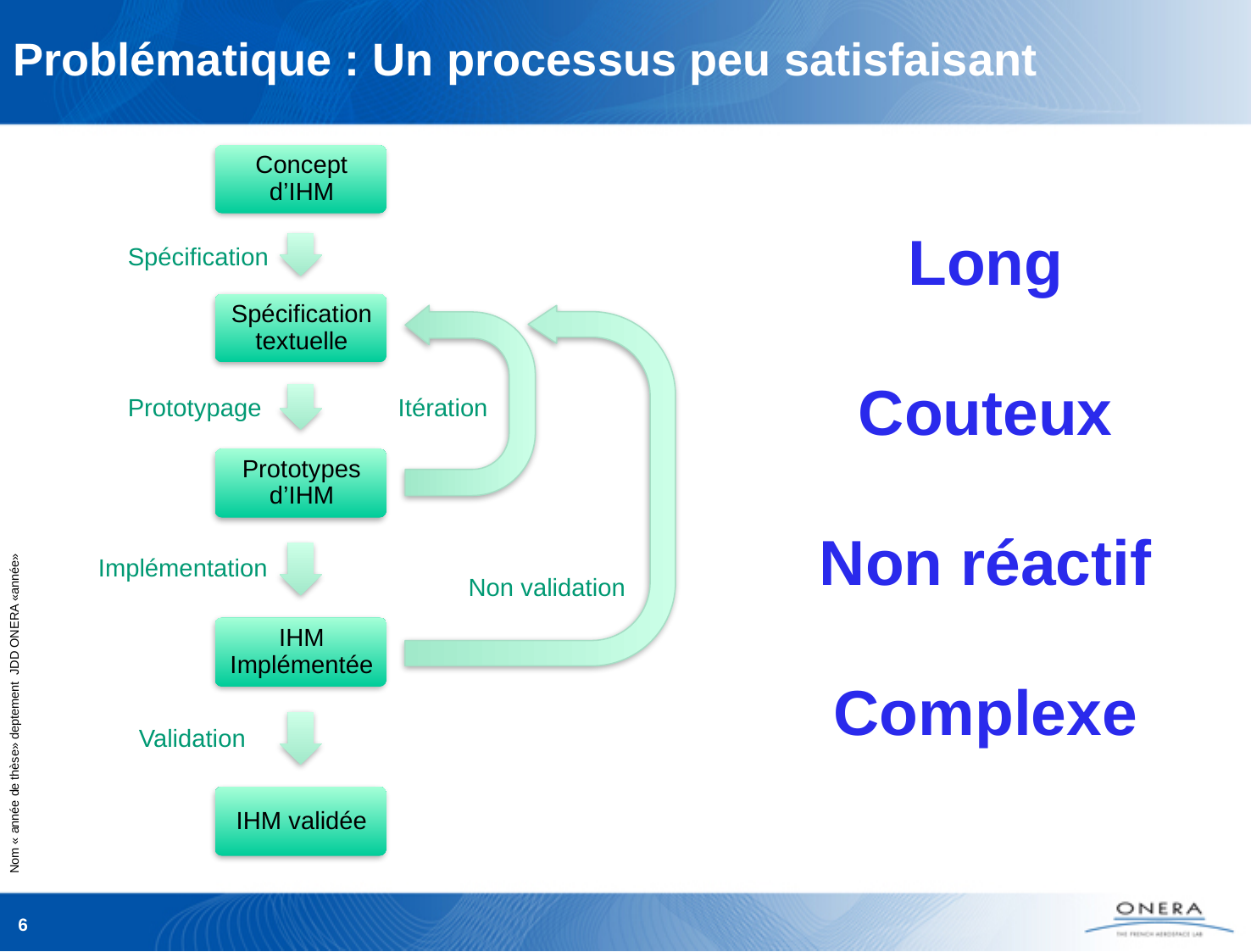

Problématique : Un processus peu satisfaisant
Concept d’IHM

Spécification textuelle

Prototypes d’IHM

IHM Implémentée

IHM validée
Long
Spécification

Couteux
Prototypage
Itération
Non réactif
Implémentation
Non validation
Complexe
Validation
6